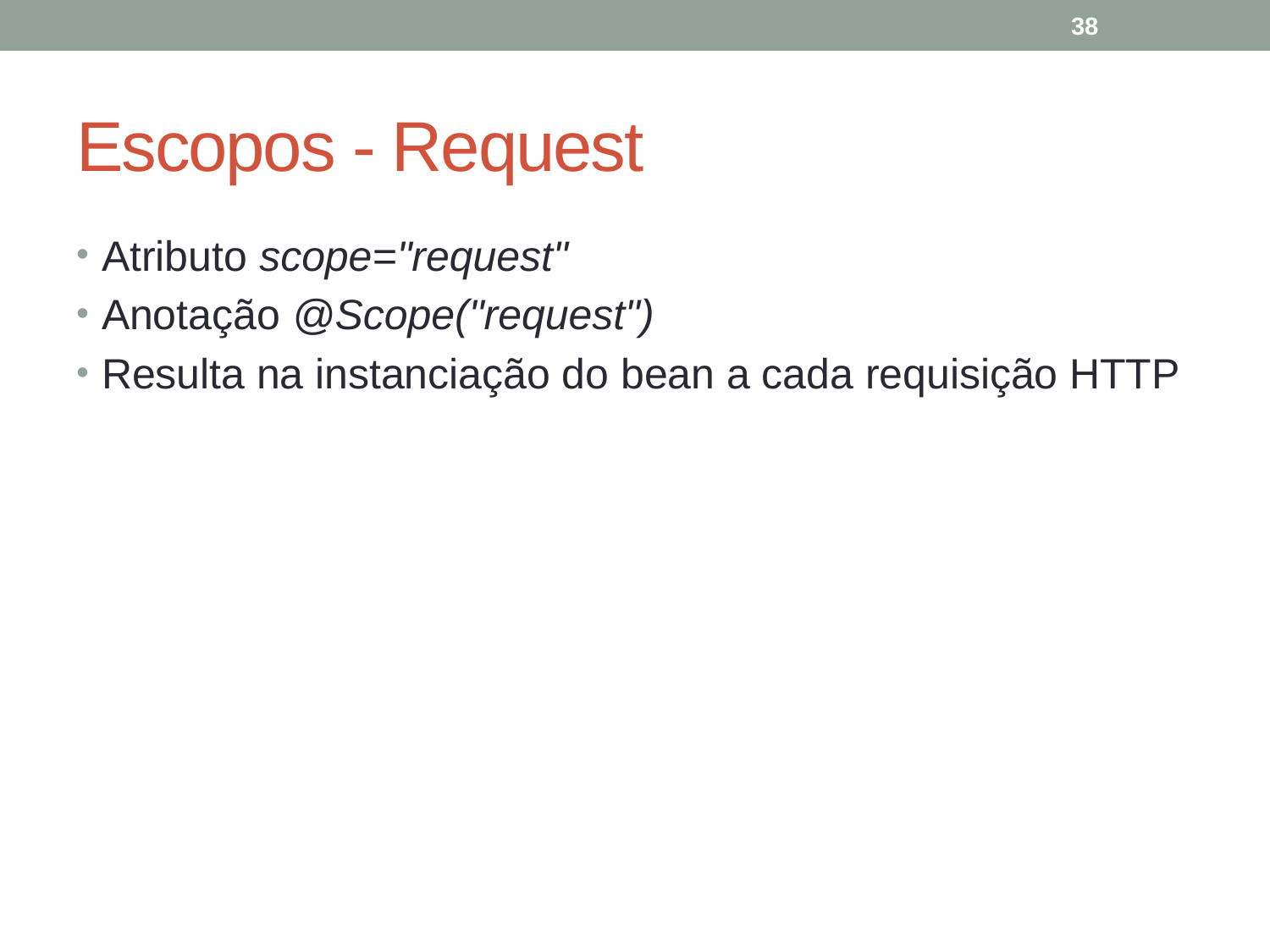

38
# Escopos - Request
Atributo scope="request"
Anotação @Scope("request")
Resulta na instanciação do bean a cada requisição HTTP